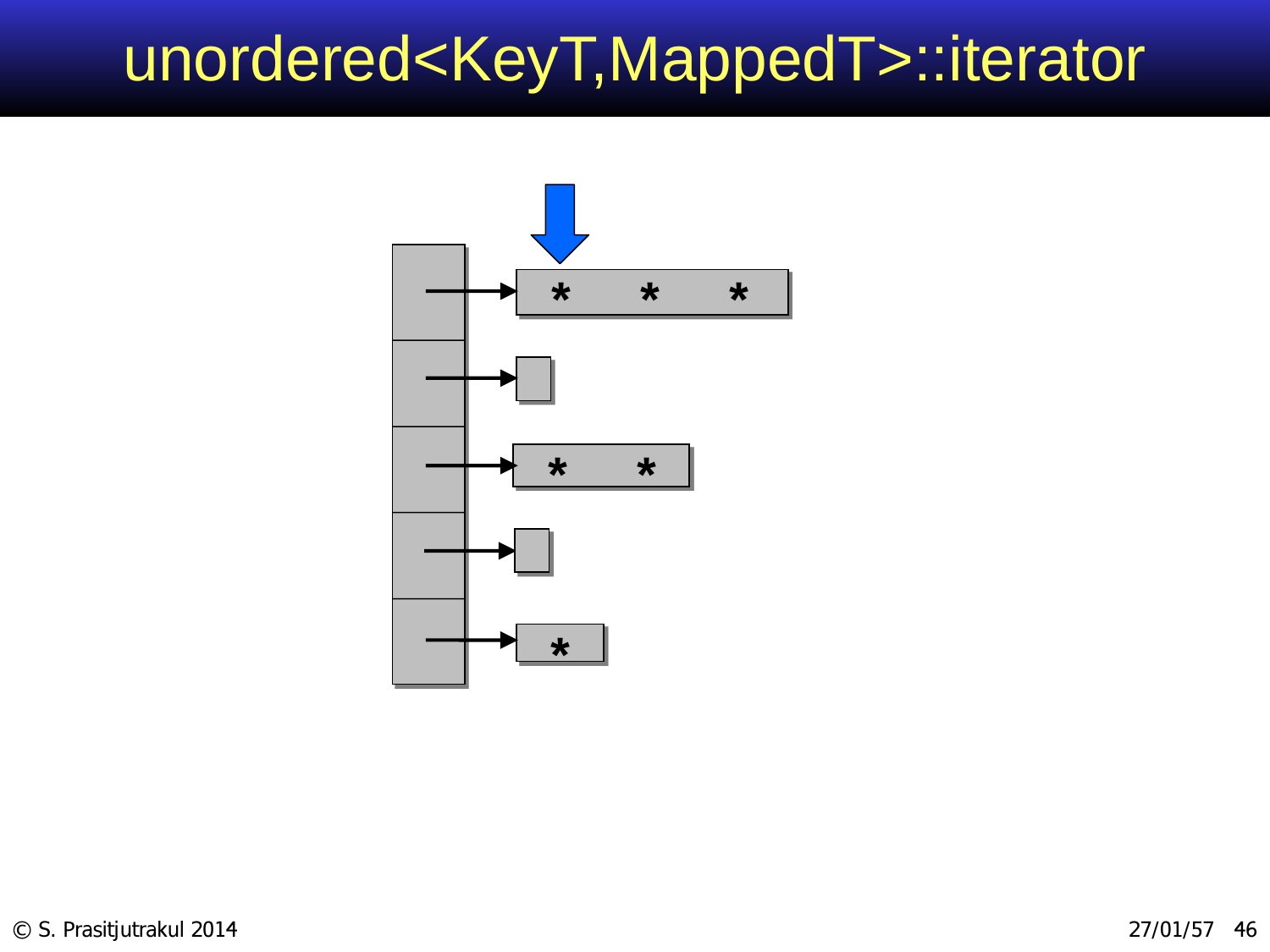

# unordered<KeyT,MappedT>::iterator

 *  *  *

 *  *

 *